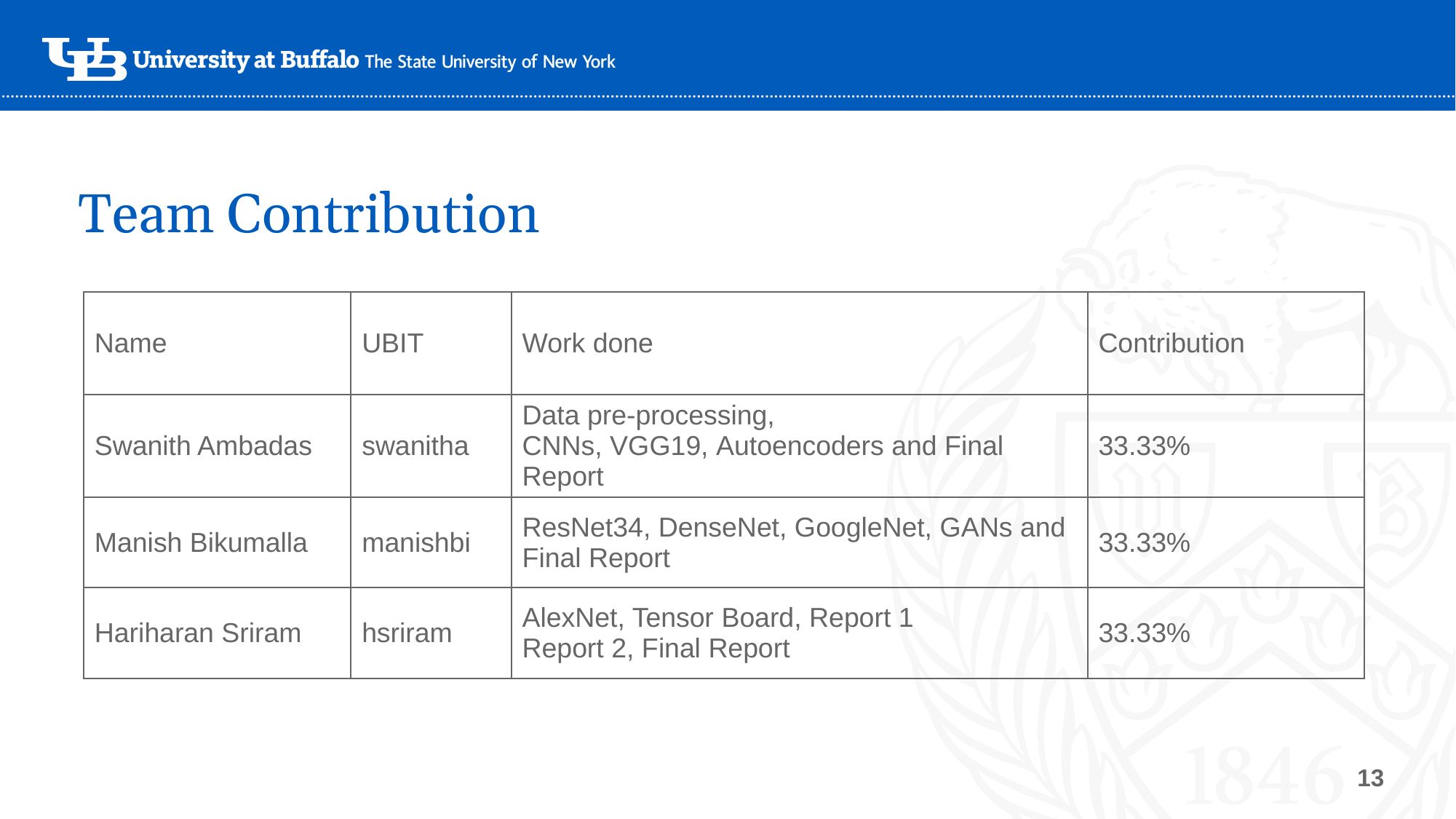

# Team Contribution
| Name | UBIT | Work done | Contribution |
| --- | --- | --- | --- |
| Swanith Ambadas | swanitha | Data pre-processing, CNNs, VGG19, Autoencoders and Final Report | 33.33% |
| Manish Bikumalla | manishbi | ResNet34, DenseNet, GoogleNet, GANs and Final Report | 33.33% |
| Hariharan Sriram | hsriram | AlexNet, Tensor Board, Report 1 Report 2, Final Report | 33.33% |
13